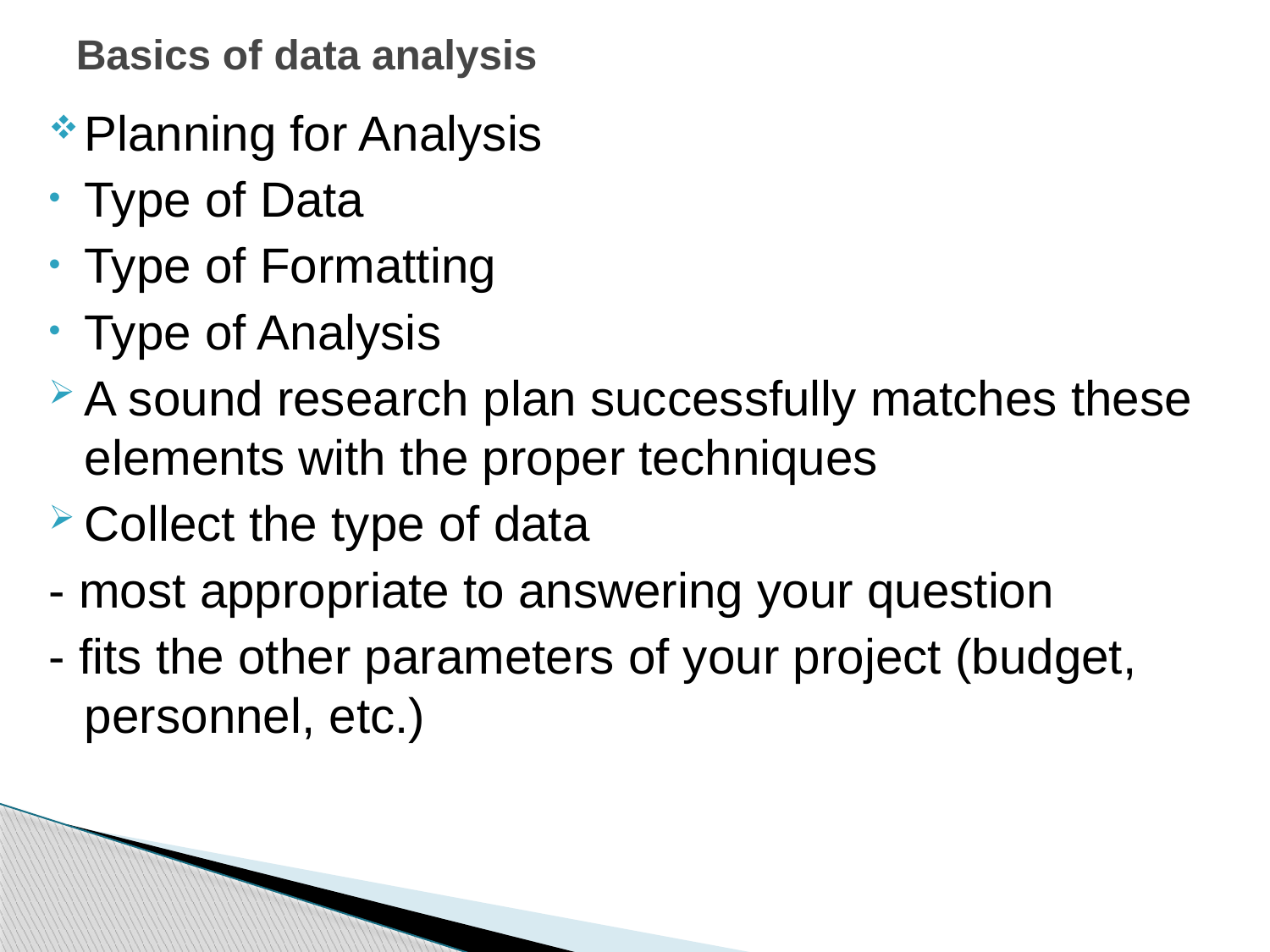

# Basics of data analysis
Planning for Analysis
Type of Data
Type of Formatting
Type of Analysis
A sound research plan successfully matches these elements with the proper techniques
Collect the type of data
- most appropriate to answering your question
- fits the other parameters of your project (budget, personnel, etc.)